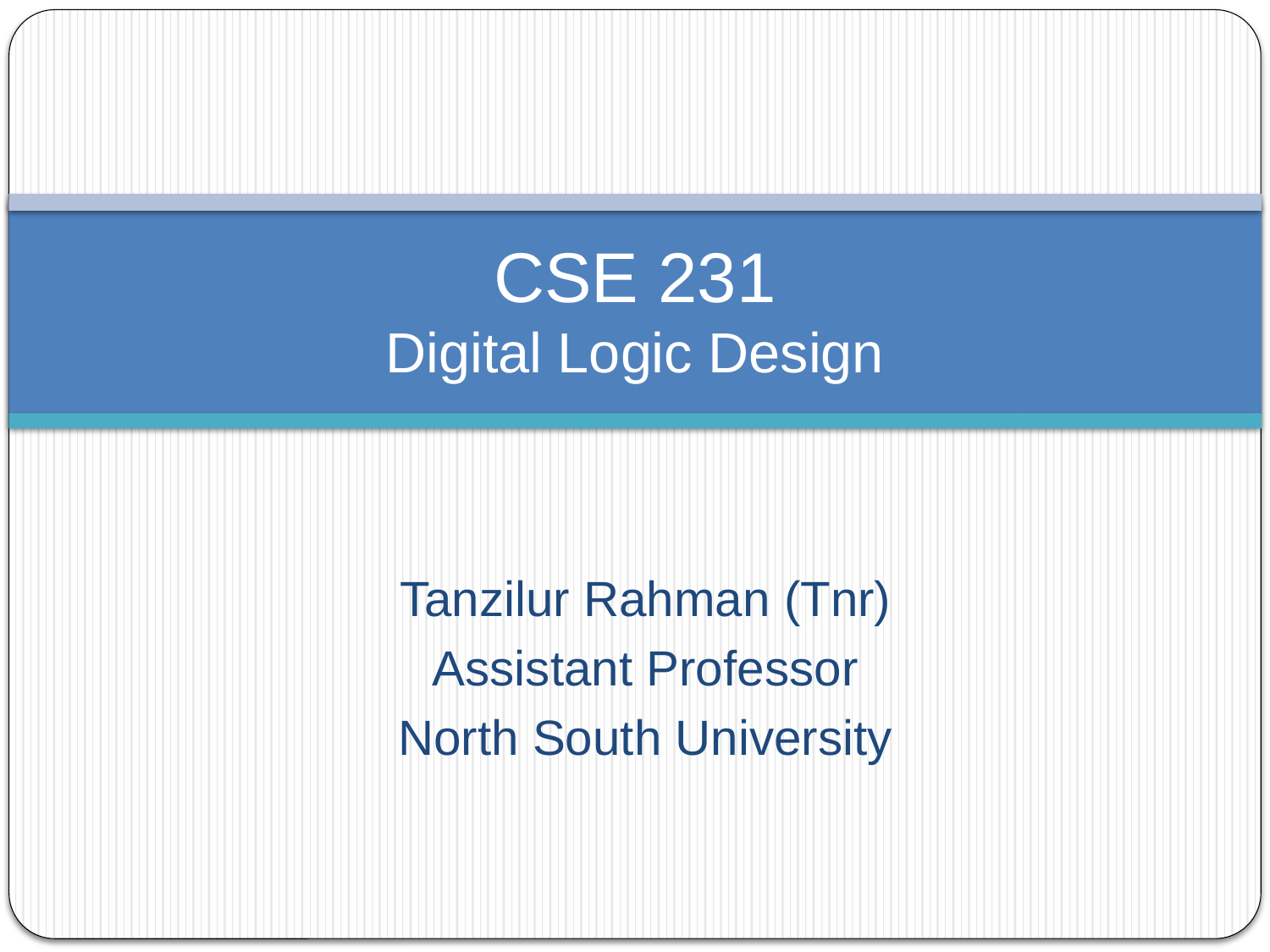

# CSE 231 Digital Logic Design
Tanzilur Rahman (Tnr)
Assistant Professor
North South University